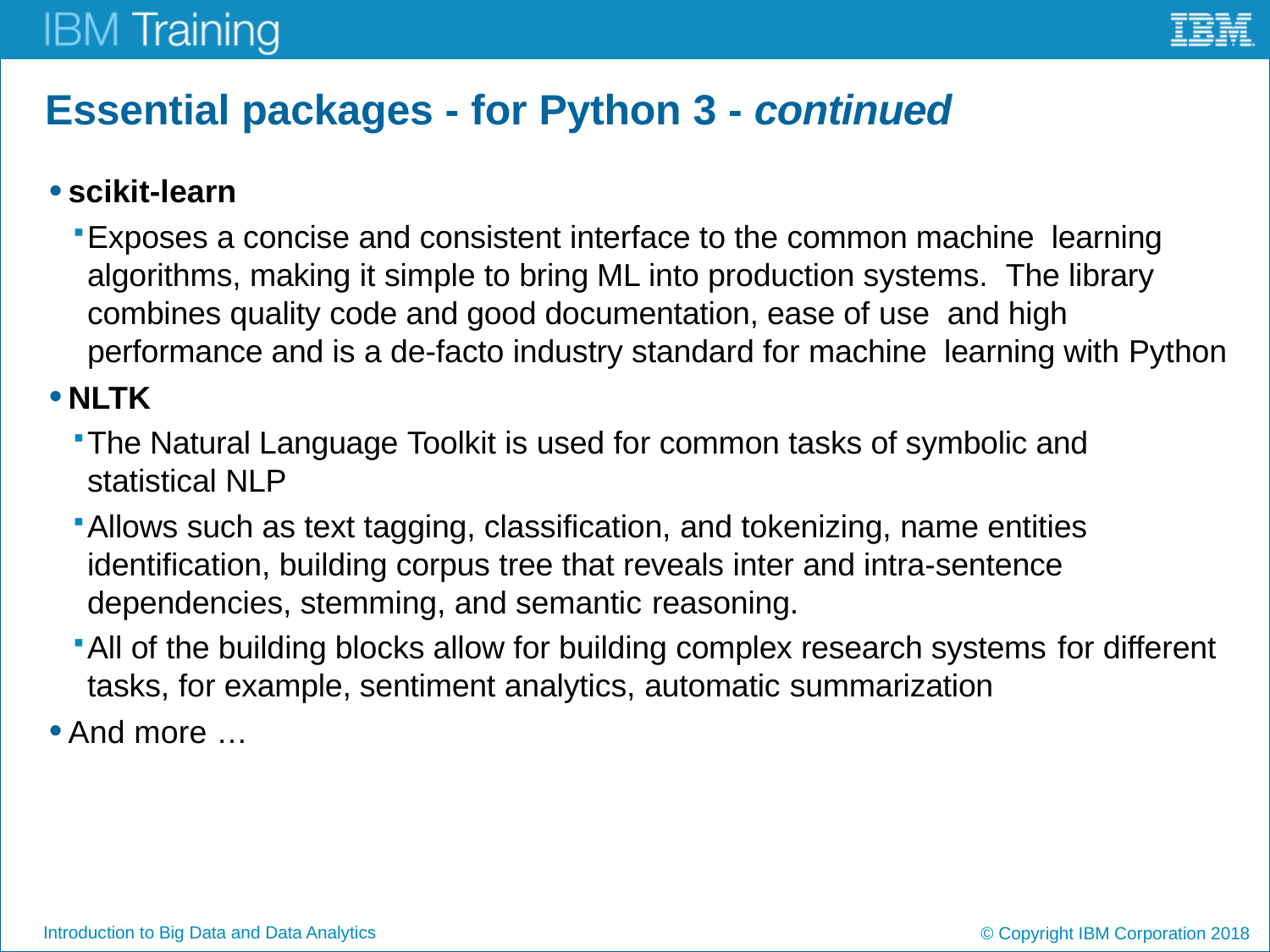

# Essential packages - for Python 3 - continued
scikit-learn
Exposes a concise and consistent interface to the common machine  learning algorithms, making it simple to bring ML into production systems.  The library combines quality code and good documentation, ease of use  and high performance and is a de-facto industry standard for machine  learning with Python
NLTK
The Natural Language Toolkit is used for common tasks of symbolic and  statistical NLP
Allows such as text tagging, classification, and tokenizing, name entities  identification, building corpus tree that reveals inter and intra-sentence  dependencies, stemming, and semantic reasoning.
All of the building blocks allow for building complex research systems for different tasks, for example, sentiment analytics, automatic summarization
And more …